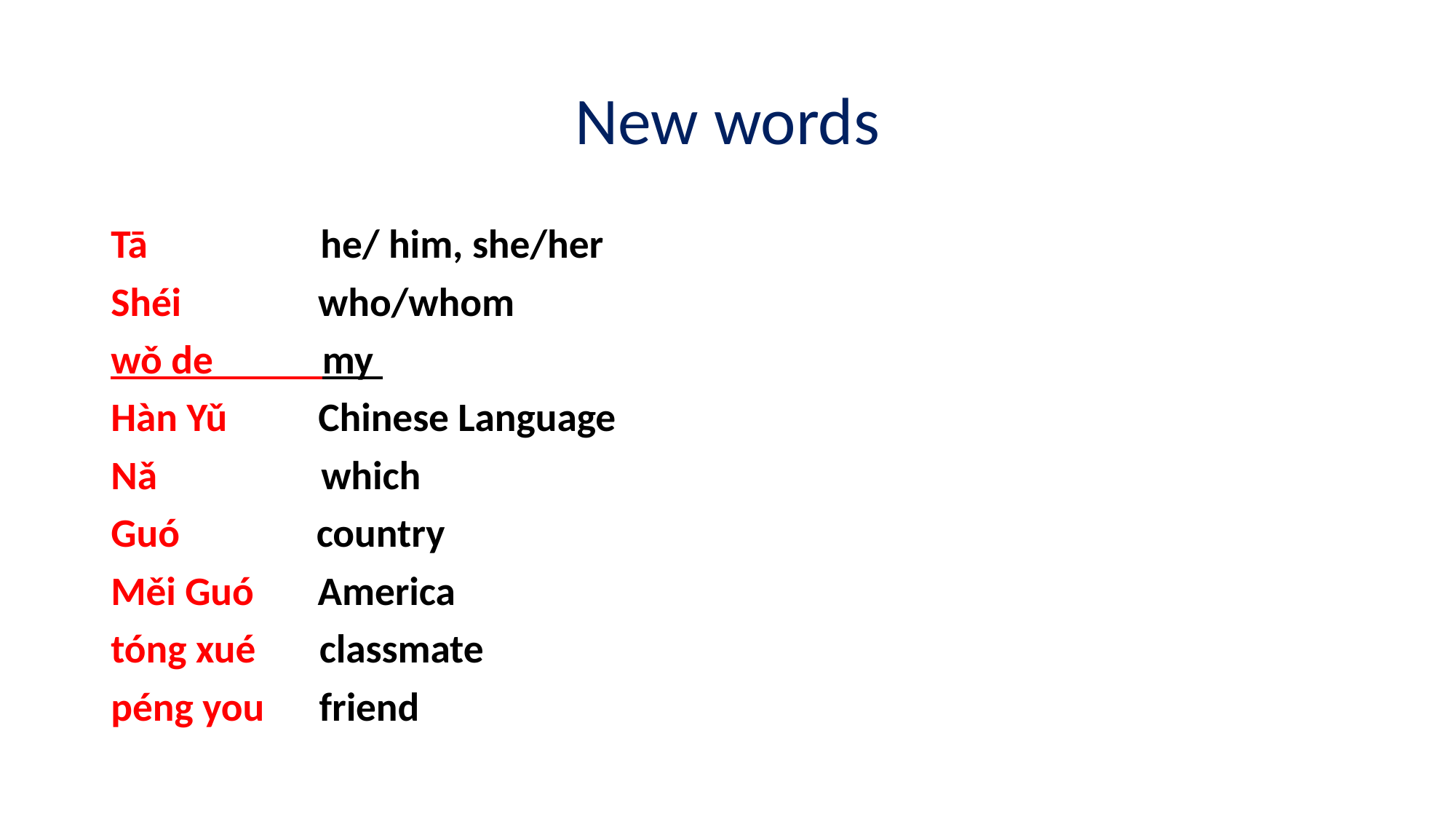

# New words
Tā                   he/ him, she/her
Shéi               who/whom
wǒ de            my
Hàn Yǔ          Chinese Language
Nǎ                  which
Guó               country
Měi Guó       America
tóng xué       classmate
péng you      friend